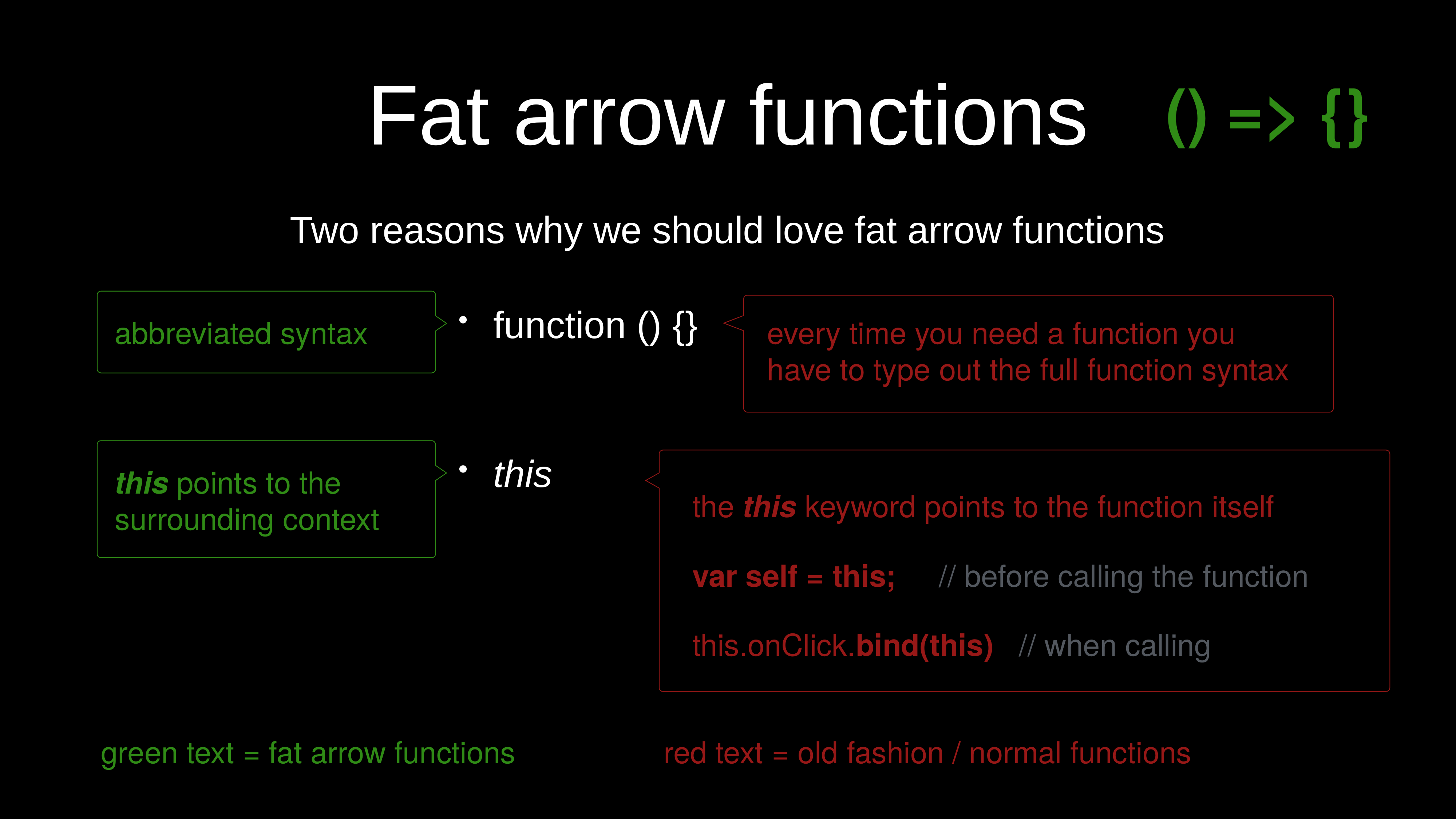

# Fat arrow functions
() => {}
Two reasons why we should love fat arrow functions

function () {}
abbreviated syntax
every time you need a function you have to type out the full function syntax

this

this points to the surrounding context
the this keyword points to the function itself
var self = this;     // before calling the function
this.onClick.bind(this)   // when calling
green text = fat arrow functions
red text = old fashion / normal functions